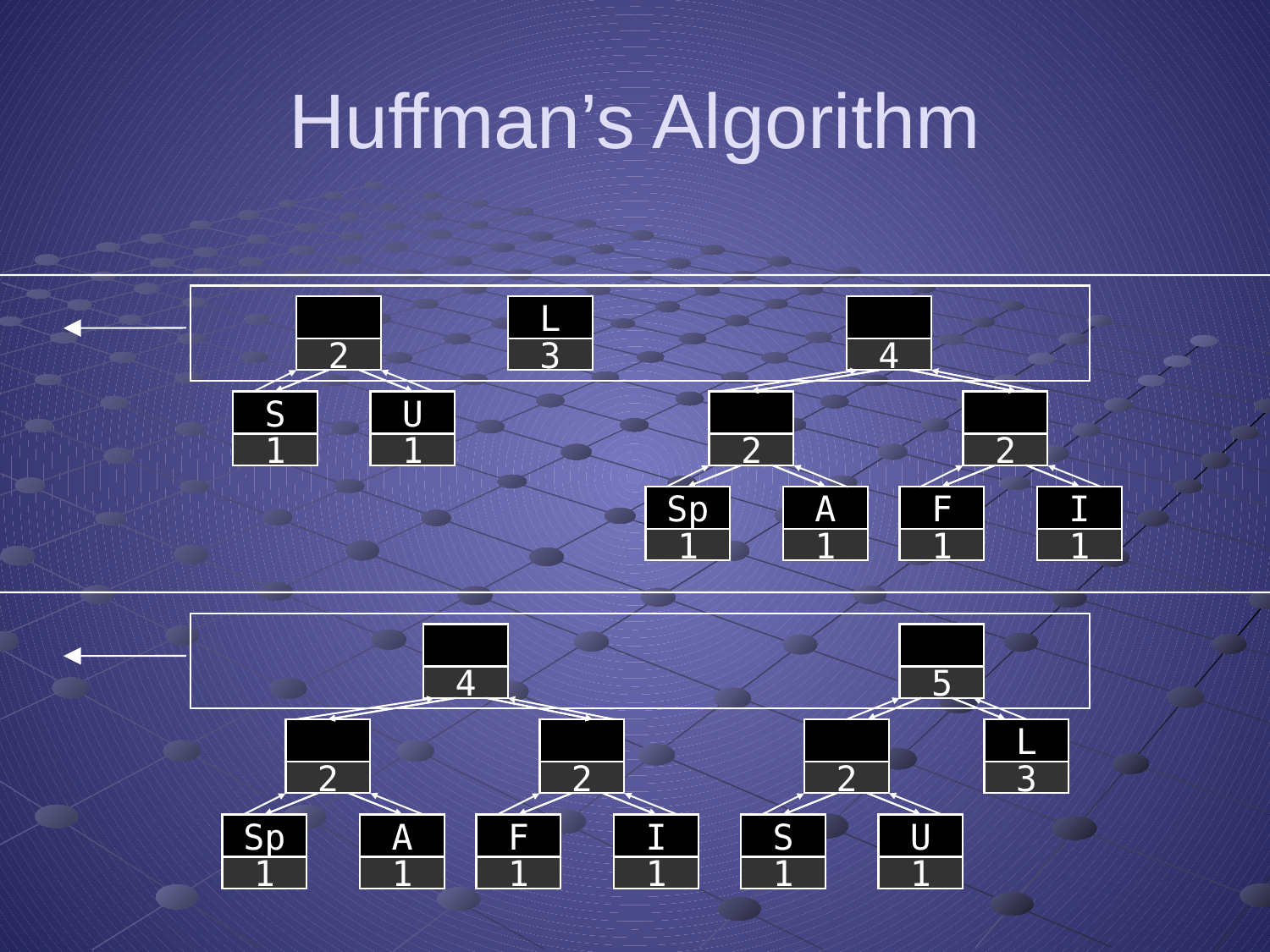

# Huffman’s Algorithm

L

2
3
4

S
U

1
1
2
2

Sp
A
F
I
1
1
1
1

4
5

L
2
2
2
3

Sp
A
F
I
S
U
1
1
1
1
1
1